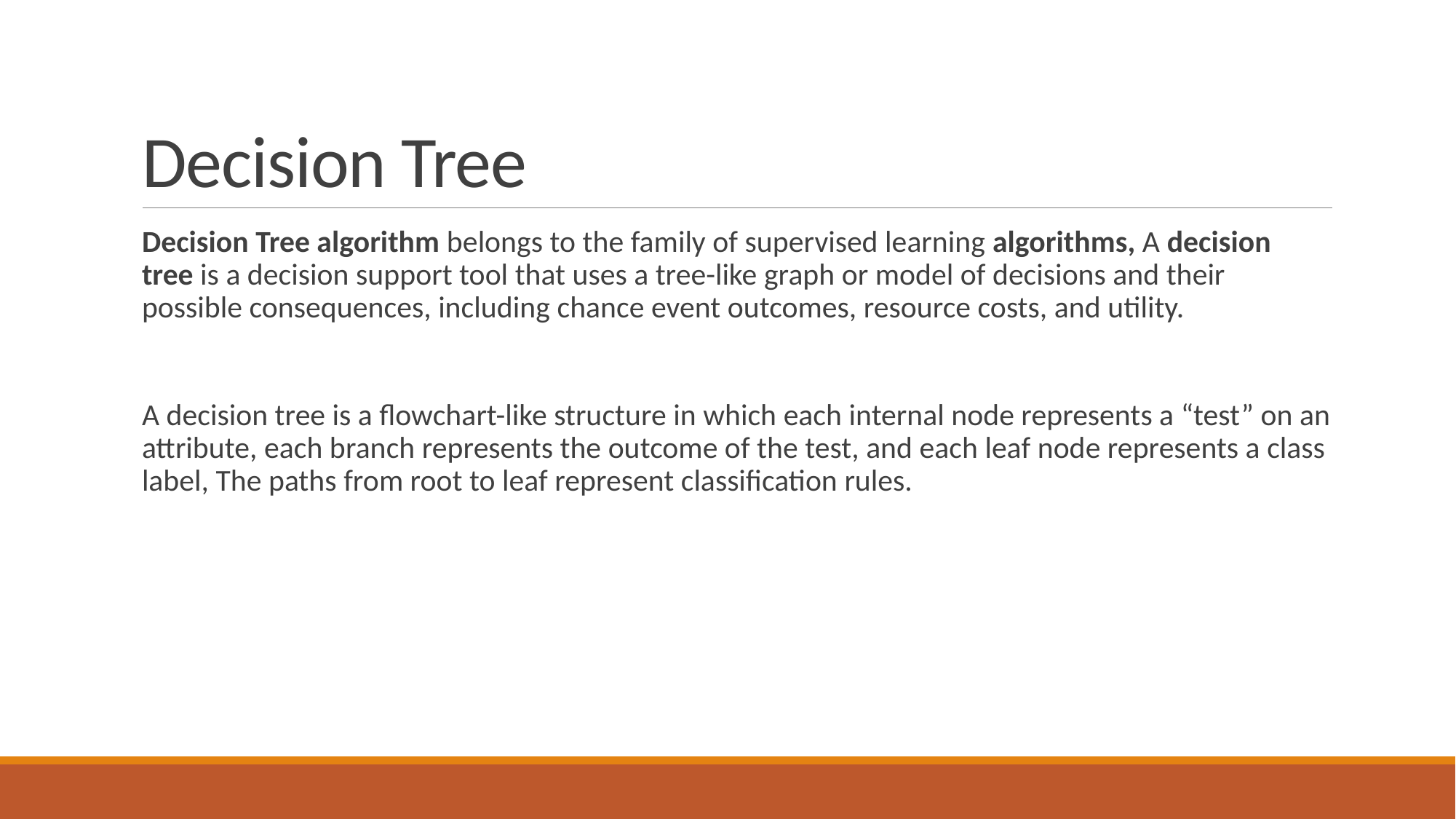

# Decision Tree
Decision Tree algorithm belongs to the family of supervised learning algorithms, A decision tree is a decision support tool that uses a tree-like graph or model of decisions and their possible consequences, including chance event outcomes, resource costs, and utility.

A decision tree is a flowchart-like structure in which each internal node represents a “test” on an attribute, each branch represents the outcome of the test, and each leaf node represents a class label, The paths from root to leaf represent classification rules.